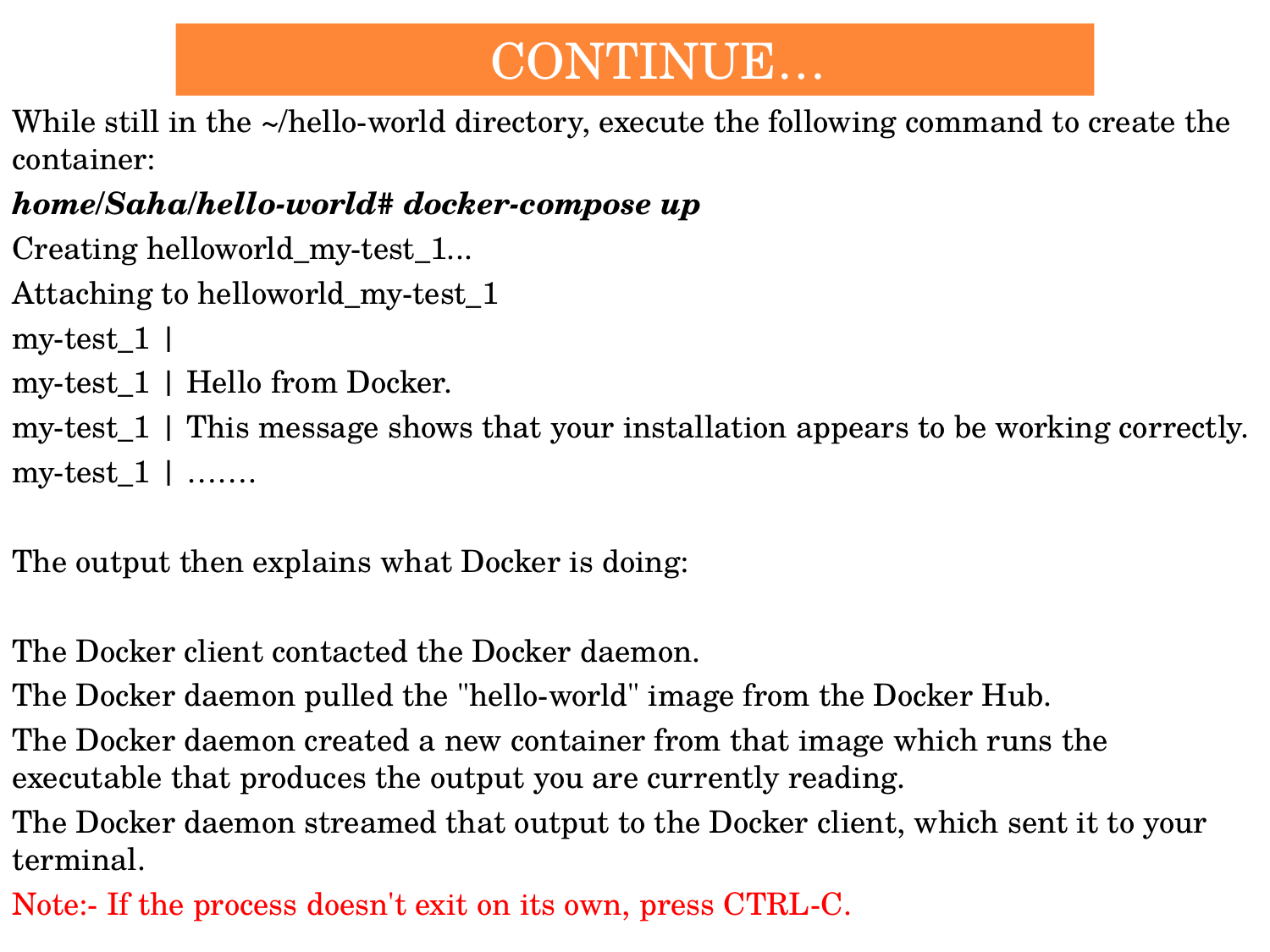

# Continue…
While still in the ~/hello-world directory, execute the following command to create the container:
home/Saha/hello-world# docker-compose up
Creating helloworld_my-test_1...
Attaching to helloworld_my-test_1
my-test_1 |
my-test_1 | Hello from Docker.
my-test_1 | This message shows that your installation appears to be working correctly.
my-test_1 | …….

The output then explains what Docker is doing:

The Docker client contacted the Docker daemon.
The Docker daemon pulled the "hello-world" image from the Docker Hub.
The Docker daemon created a new container from that image which runs the executable that produces the output you are currently reading.
The Docker daemon streamed that output to the Docker client, which sent it to your terminal.
Note:- If the process doesn't exit on its own, press CTRL-C.